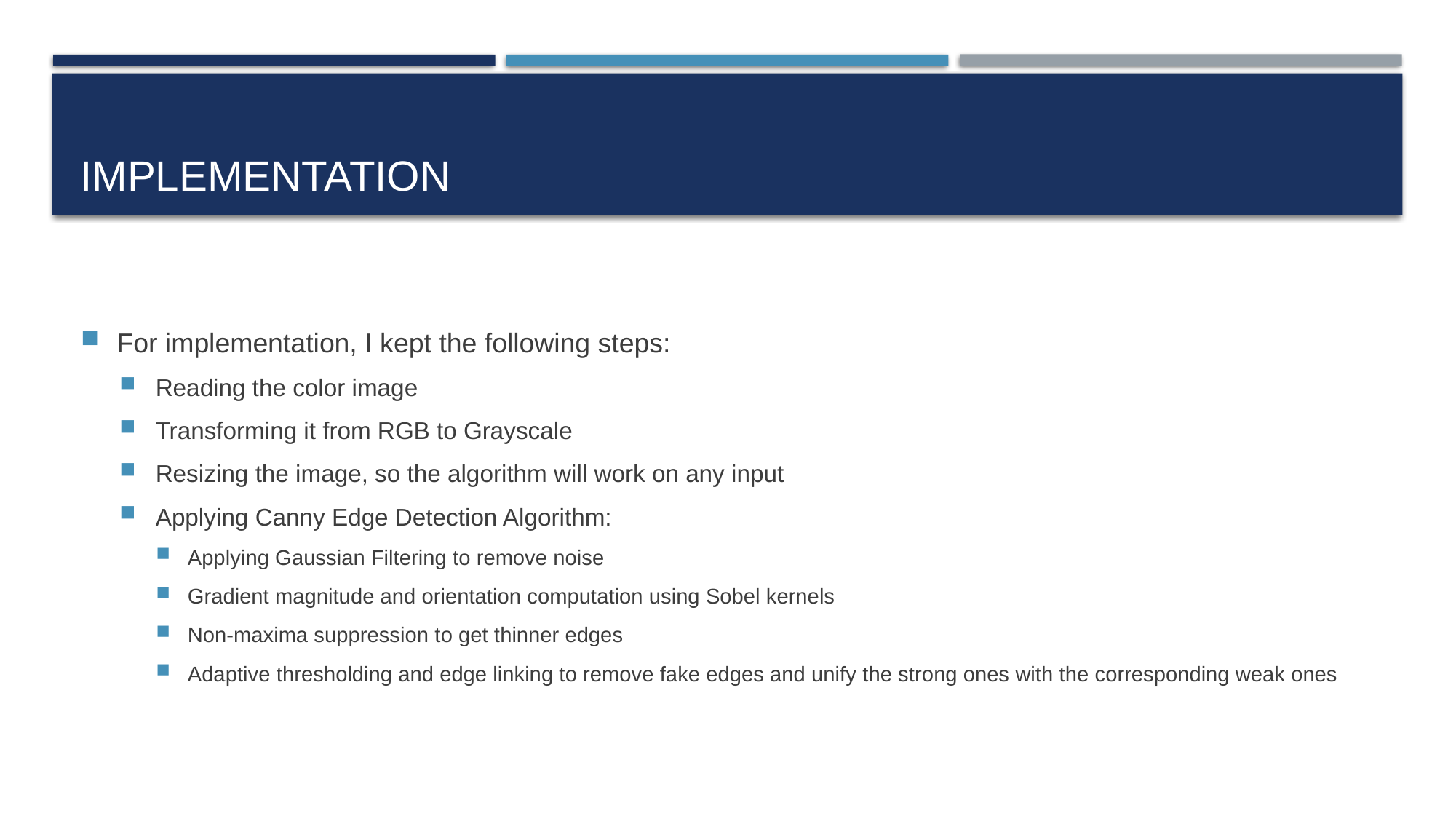

# IMPLEMENTATION
For implementation, I kept the following steps:
Reading the color image
Transforming it from RGB to Grayscale
Resizing the image, so the algorithm will work on any input
Applying Canny Edge Detection Algorithm:
Applying Gaussian Filtering to remove noise
Gradient magnitude and orientation computation using Sobel kernels
Non-maxima suppression to get thinner edges
Adaptive thresholding and edge linking to remove fake edges and unify the strong ones with the corresponding weak ones